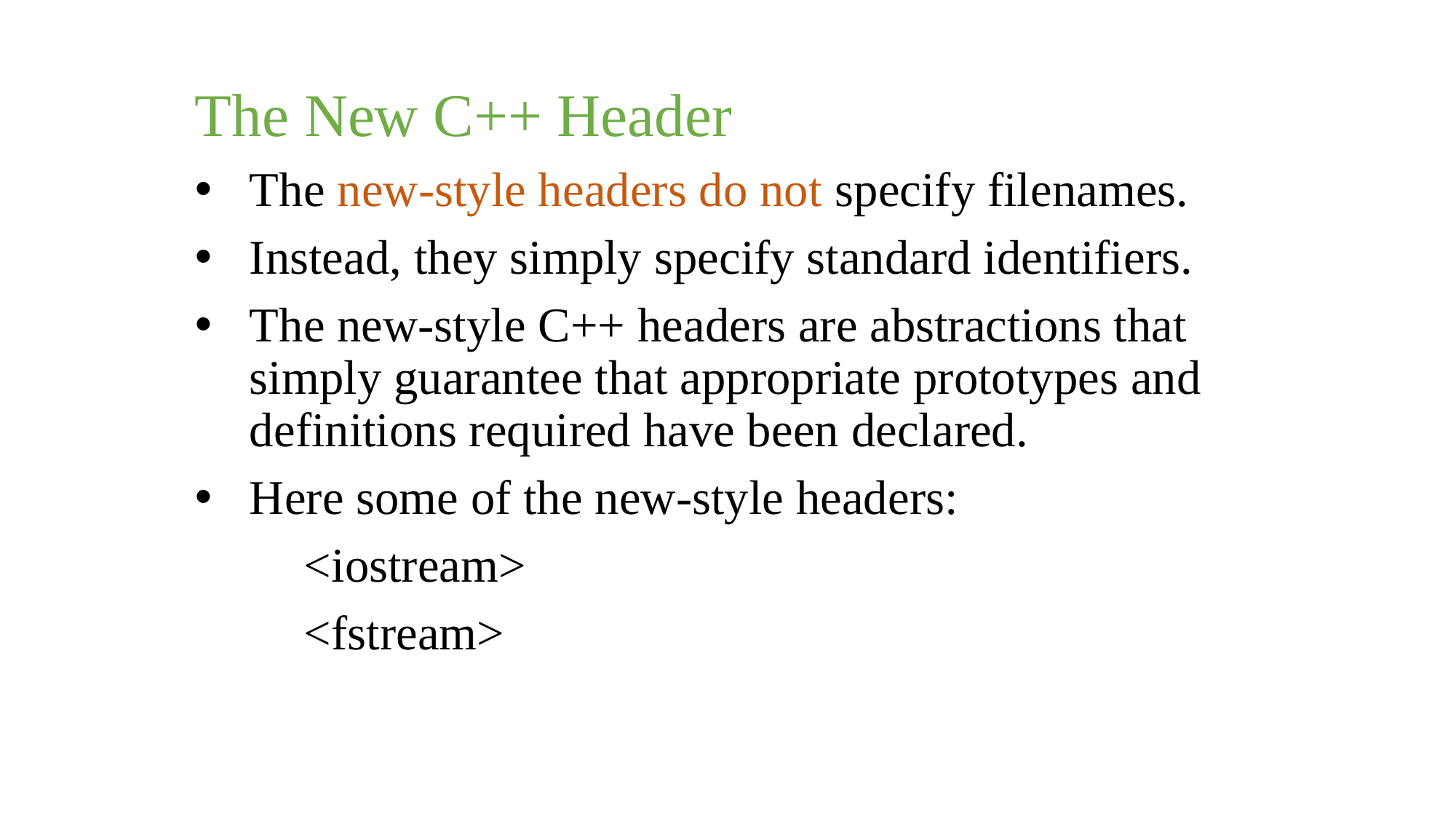

The New C++ Header
The new-style headers do not specify filenames.
Instead, they simply specify standard identifiers.
The new-style C++ headers are abstractions that simply guarantee that appropriate prototypes and definitions required have been declared.
Here some of the new-style headers:
	<iostream>
	<fstream>